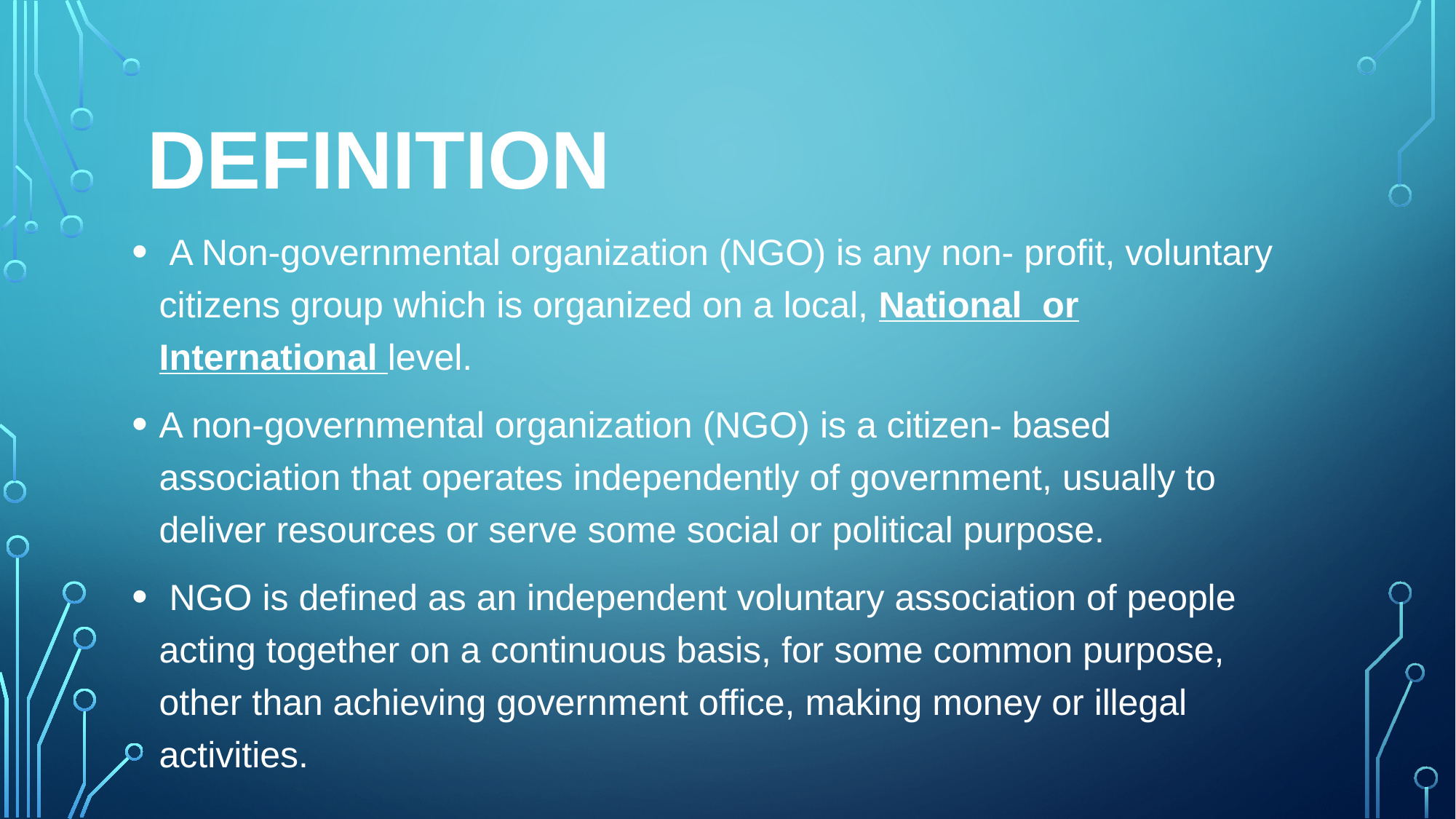

# Definition
 A Non-governmental organization (NGO) is any non- profit, voluntary citizens group which is organized on a local, National  or International level.
A non-governmental organization (NGO) is a citizen- based association that operates independently of government, usually to deliver resources or serve some social or political purpose.
 NGO is defined as an independent voluntary association of people acting together on a continuous basis, for some common purpose, other than achieving government office, making money or illegal activities.